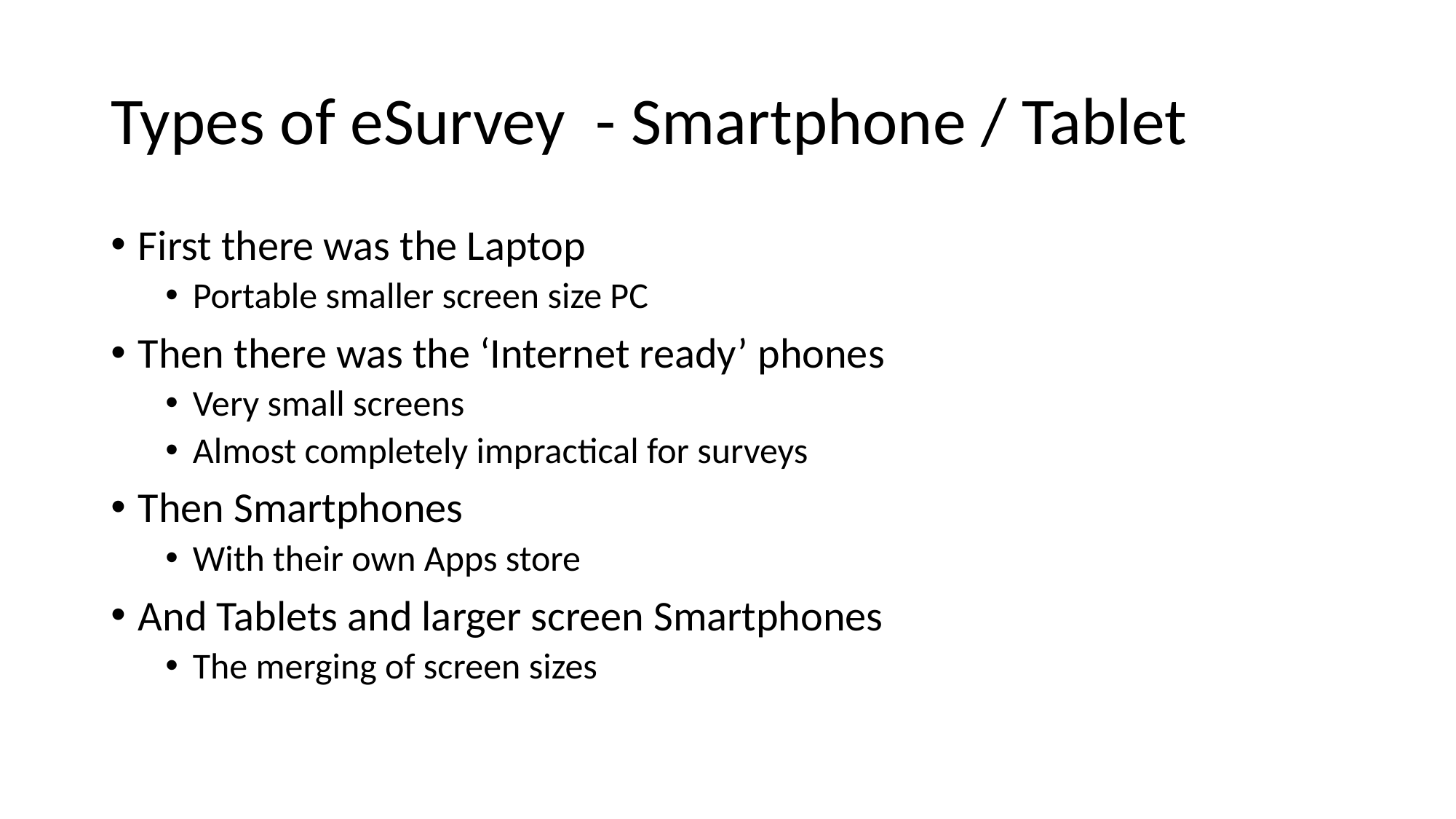

# Types of eSurvey  - Smartphone / Tablet
First there was the Laptop
Portable smaller screen size PC
Then there was the ‘Internet ready’ phones
Very small screens
Almost completely impractical for surveys
Then Smartphones
With their own Apps store
And Tablets and larger screen Smartphones
The merging of screen sizes